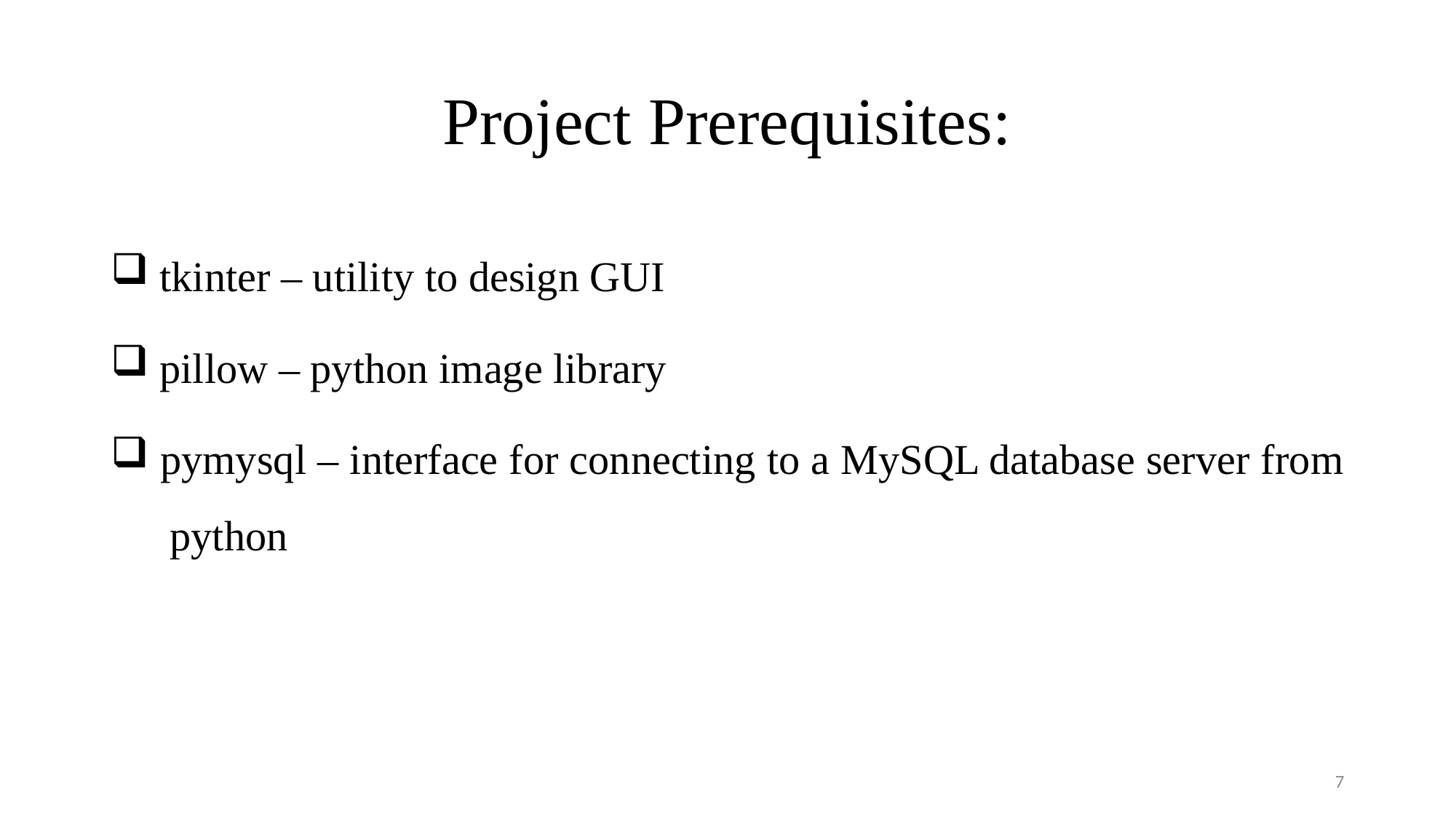

# Project Prerequisites:
 tkinter – utility to design GUI
 pillow – python image library
 pymysql – interface for connecting to a MySQL database server from    python
7